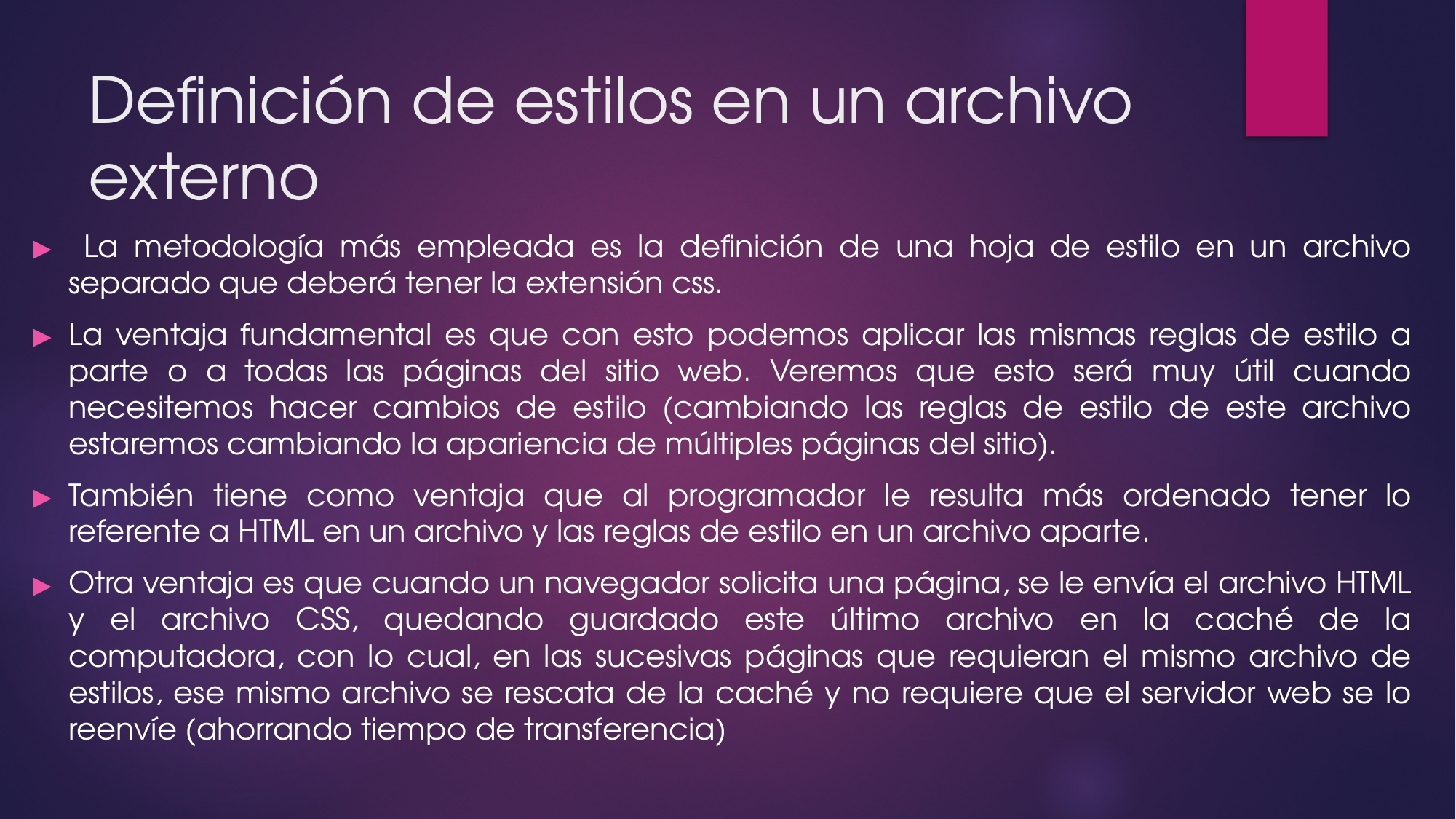

# Definición de estilos en un archivo externo
 La metodología más empleada es la definición de una hoja de estilo en un archivo separado que deberá tener la extensión css.
La ventaja fundamental es que con esto podemos aplicar las mismas reglas de estilo a parte o a todas las páginas del sitio web. Veremos que esto será muy útil cuando necesitemos hacer cambios de estilo (cambiando las reglas de estilo de este archivo estaremos cambiando la apariencia de múltiples páginas del sitio).
También tiene como ventaja que al programador le resulta más ordenado tener lo referente a HTML en un archivo y las reglas de estilo en un archivo aparte.
Otra ventaja es que cuando un navegador solicita una página, se le envía el archivo HTML y el archivo CSS, quedando guardado este último archivo en la caché de la computadora, con lo cual, en las sucesivas páginas que requieran el mismo archivo de estilos, ese mismo archivo se rescata de la caché y no requiere que el servidor web se lo reenvíe (ahorrando tiempo de transferencia)